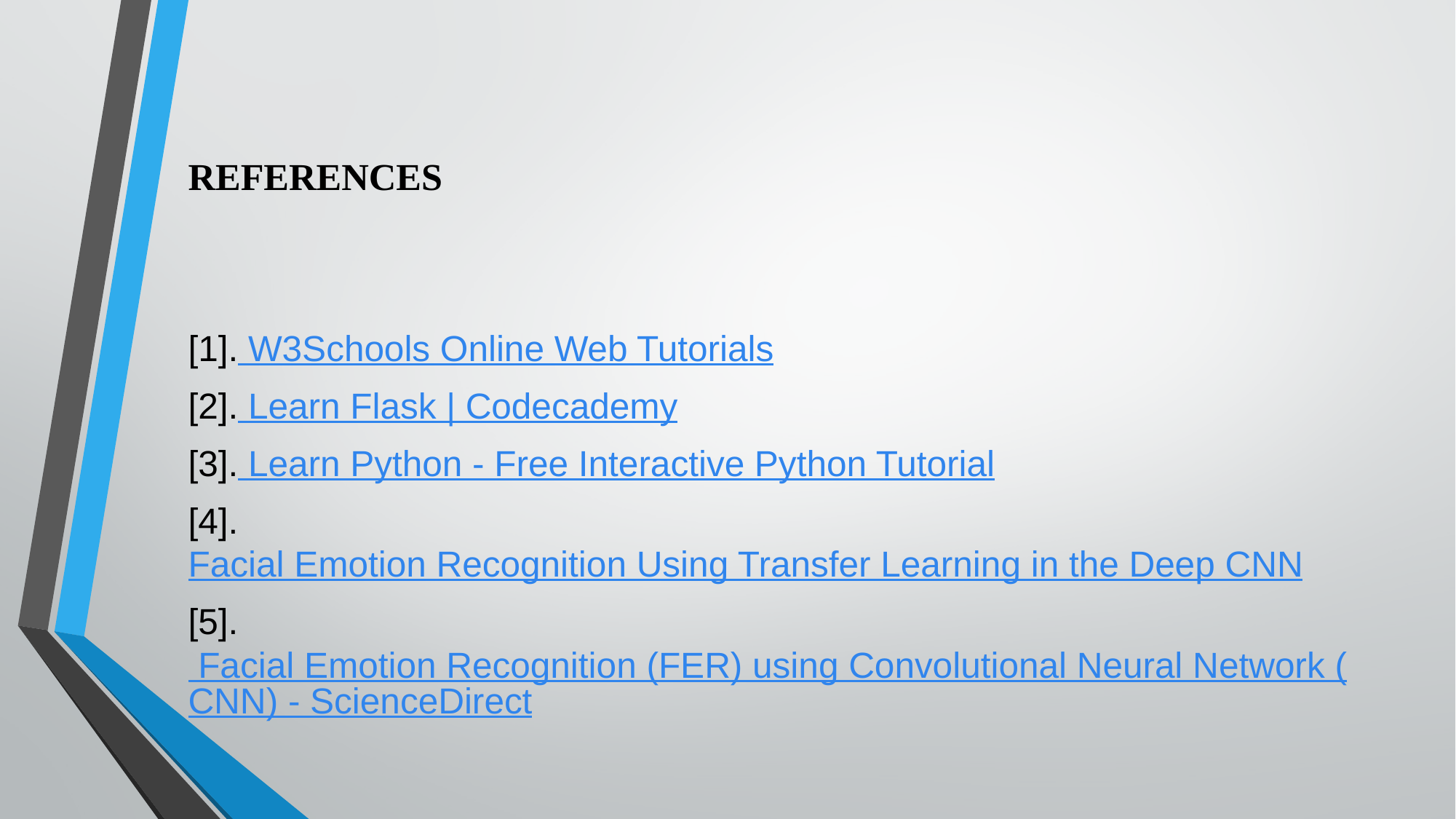

# REFERENCES
[1]. W3Schools Online Web Tutorials
[2]. Learn Flask | Codecademy
[3]. Learn Python - Free Interactive Python Tutorial
[4]. Facial Emotion Recognition Using Transfer Learning in the Deep CNN
[5]. Facial Emotion Recognition (FER) using Convolutional Neural Network (CNN) - ScienceDirect